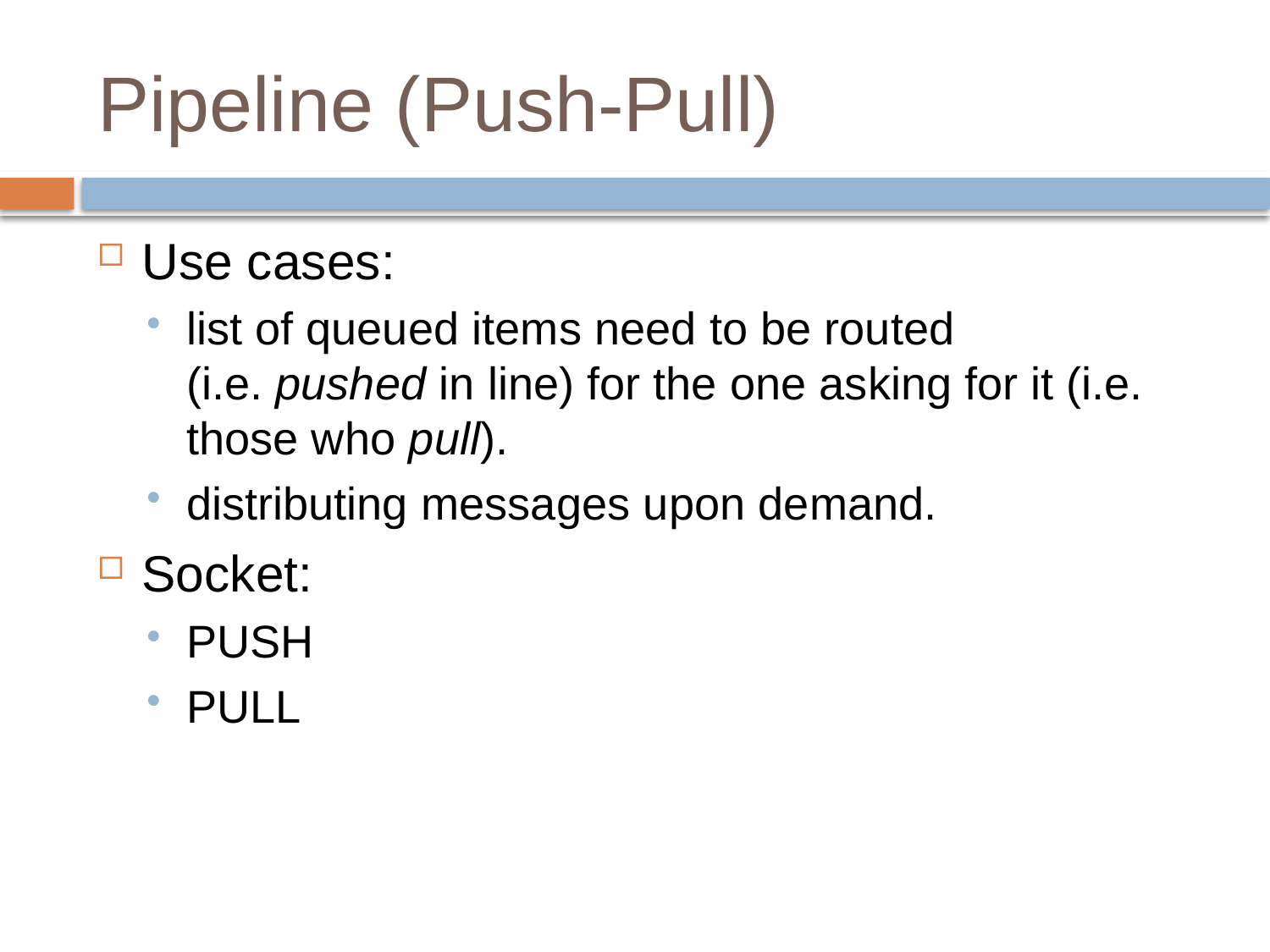

# Pipeline (Push-Pull)
Use cases:
list of queued items need to be routed (i.e. pushed in line) for the one asking for it (i.e. those who pull).
distributing messages upon demand.
Socket:
PUSH
PULL